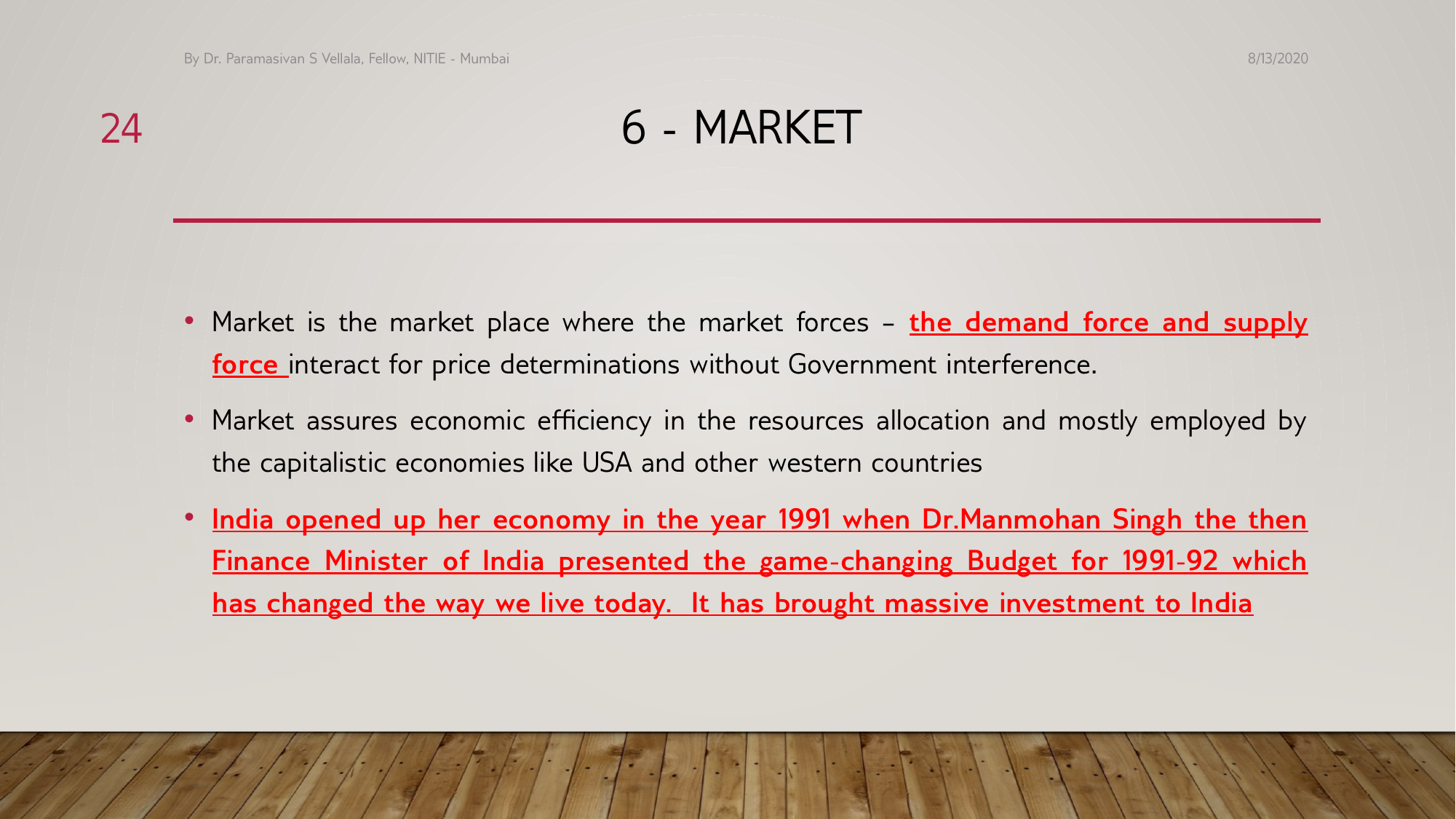

By Dr. Paramasivan S Vellala, Fellow, NITIE - Mumbai
8/13/2020
24
# 6 - MARKET

Market is the market place where the market forces – the demand force and supply force interact for price determinations without Government interference.
Market assures economic efficiency in the resources allocation and mostly employed by the capitalistic economies like USA and other western countries
India opened up her economy in the year 1991 when Dr.Manmohan Singh the then Finance Minister of India presented the game-changing Budget for 1991-92 which has changed the way we live today.  It has brought massive investment to India